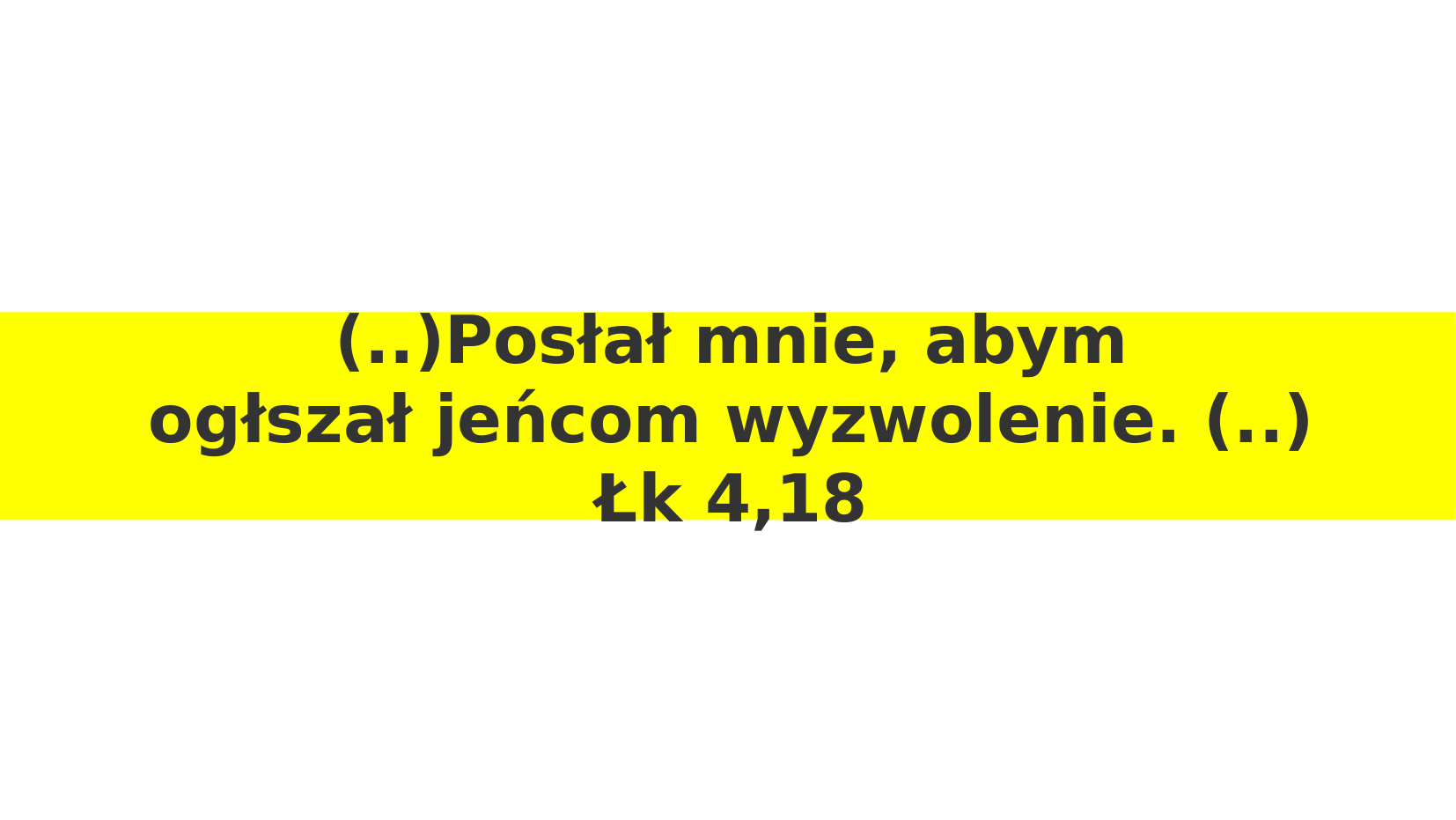

(..)Posłał mnie, abym
ogłszał jeńcom wyzwolenie. (..)
Łk 4,18